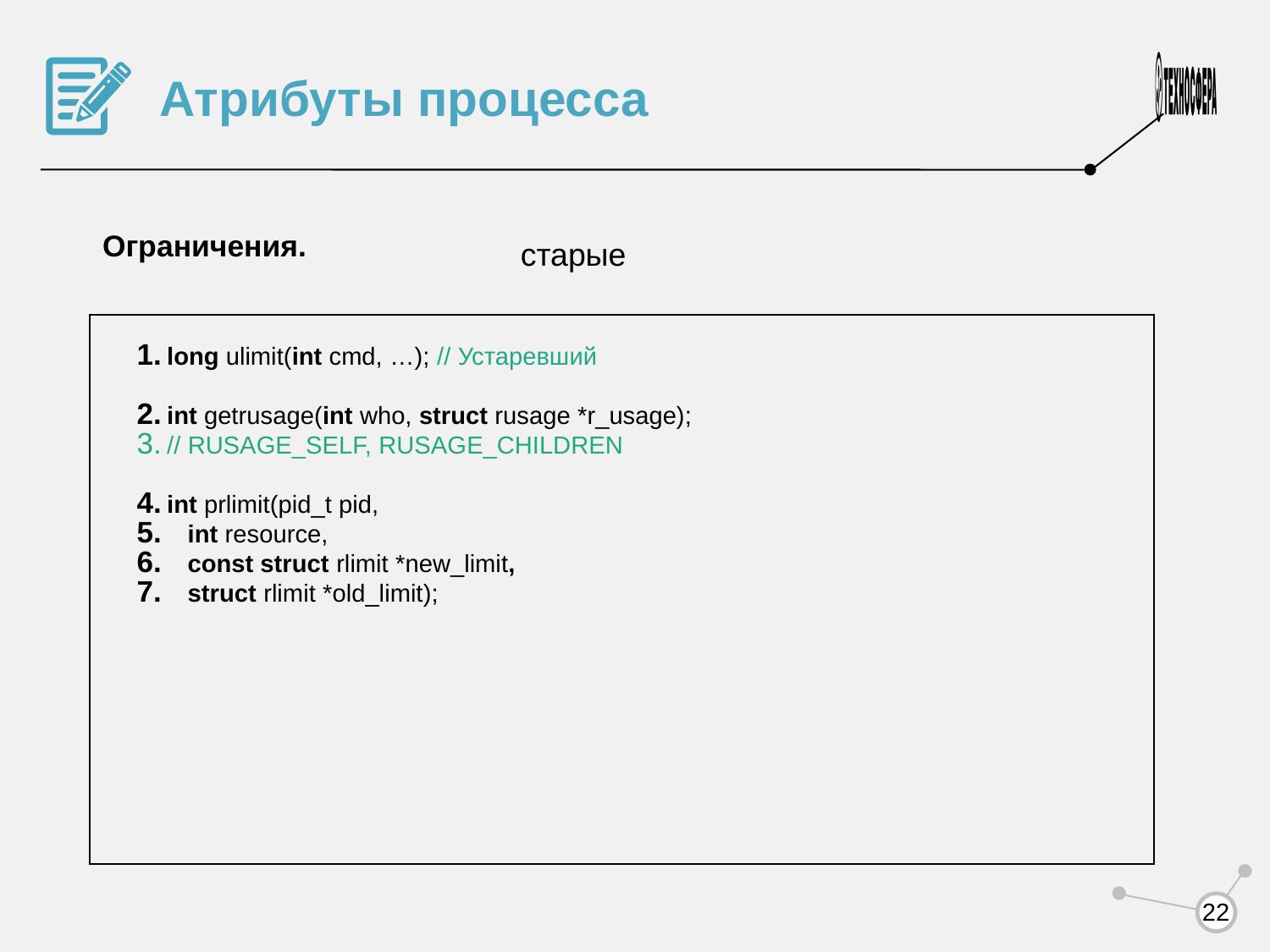

Атрибуты процесса
Ограничения.
старые
long ulimit(int cmd, …); // Устаревший

int getrusage(int who, struct rusage *r_usage);
// RUSAGE_SELF, RUSAGE_CHILDREN

int prlimit(pid_t pid,
   int resource,
   const struct rlimit *new_limit,
   struct rlimit *old_limit);

22